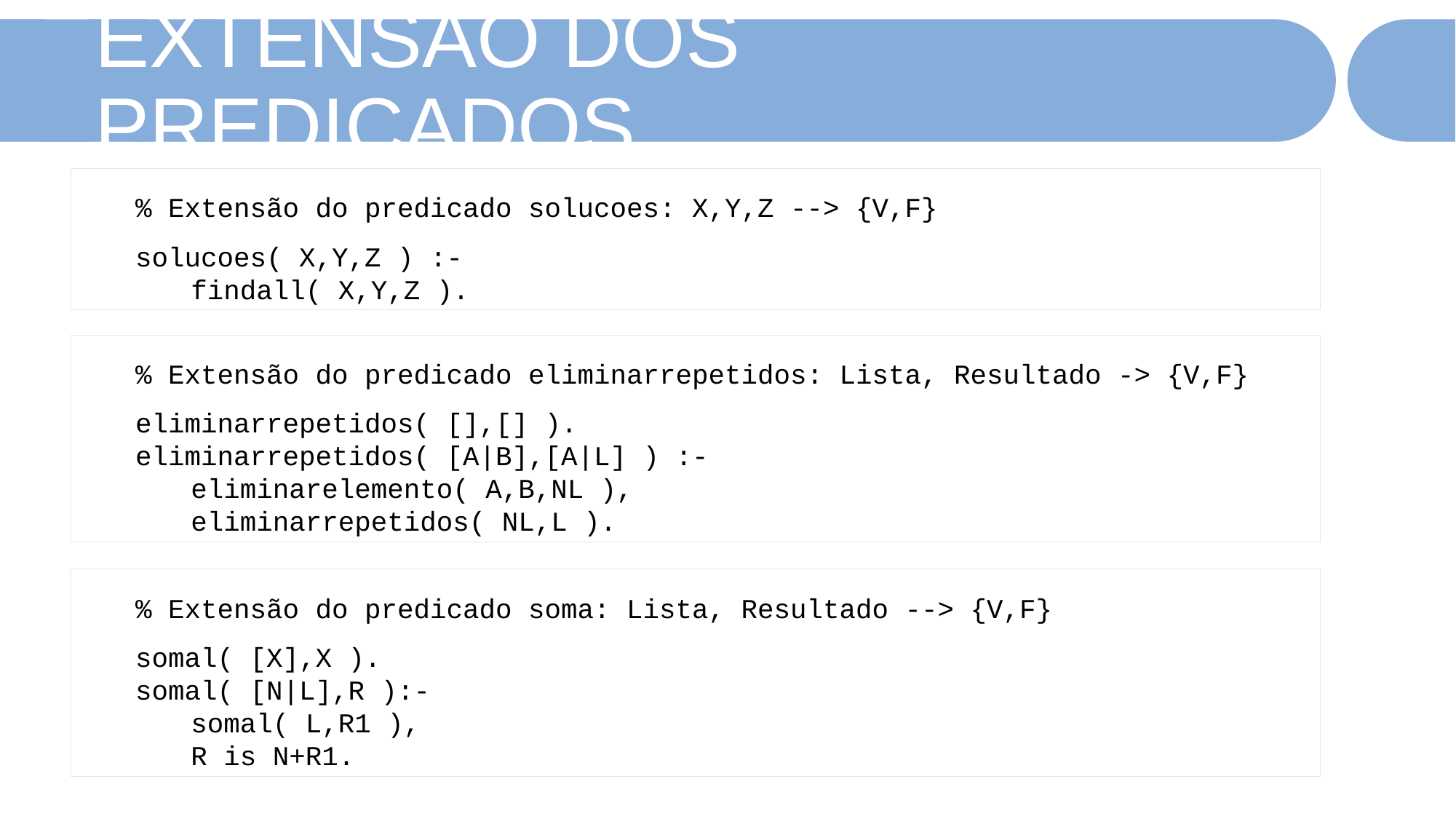

EXTENSAO DOS PREDICADOS
% Extensão do predicado solucoes: X,Y,Z --> {V,F}
solucoes( X,Y,Z ) :-
	findall( X,Y,Z ).

% Extensão do predicado eliminarrepetidos: Lista, Resultado -> {V,F}
eliminarrepetidos( [],[] ).
eliminarrepetidos( [A|B],[A|L] ) :-
	eliminarelemento( A,B,NL ),
	eliminarrepetidos( NL,L ).
% Extensão do predicado soma: Lista, Resultado --> {V,F}
somal( [X],X ).
somal( [N|L],R ):-
	somal( L,R1 ),
	R is N+R1.